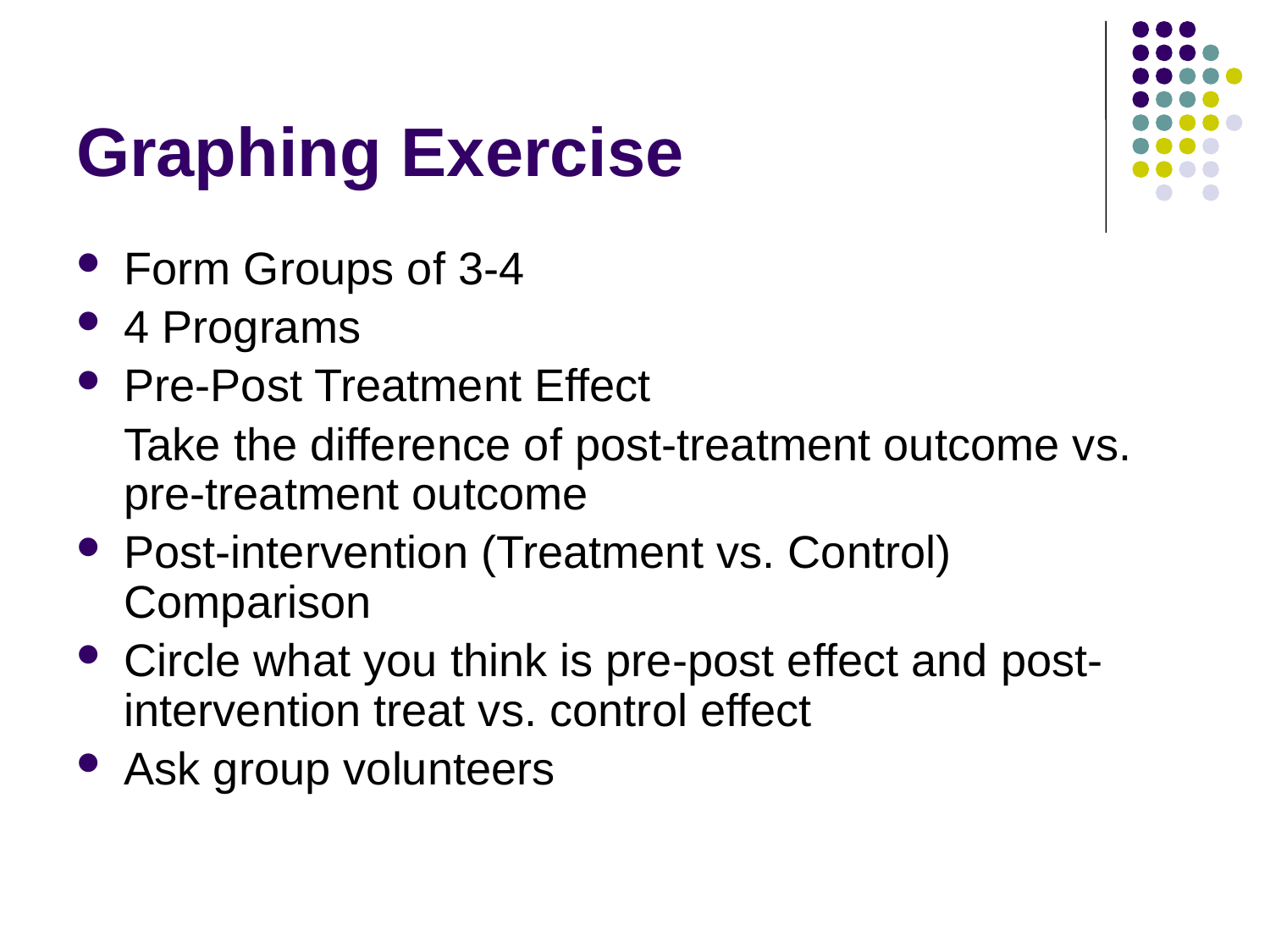

# Graphing Exercise
Form Groups of 3-4
4 Programs
Pre-Post Treatment Effect
	Take the difference of post-treatment outcome vs. pre-treatment outcome
Post-intervention (Treatment vs. Control) Comparison
Circle what you think is pre-post effect and post-intervention treat vs. control effect
Ask group volunteers